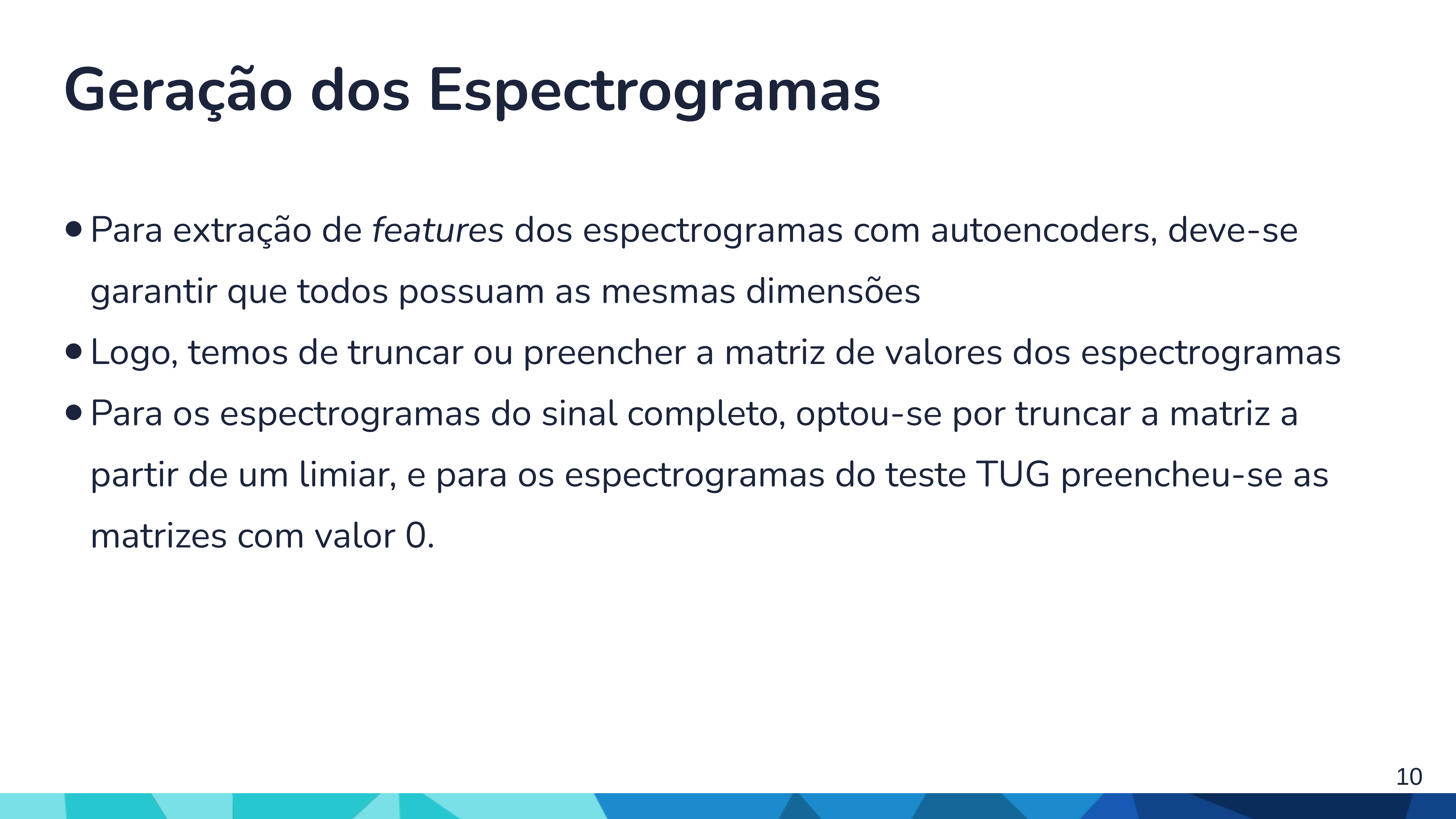

Geração dos Espectrogramas
Para extração de features dos espectrogramas com autoencoders, deve-se garantir que todos possuam as mesmas dimensões
Logo, temos de truncar ou preencher a matriz de valores dos espectrogramas
Para os espectrogramas do sinal completo, optou-se por truncar a matriz a partir de um limiar, e para os espectrogramas do teste TUG preencheu-se as matrizes com valor 0.
10